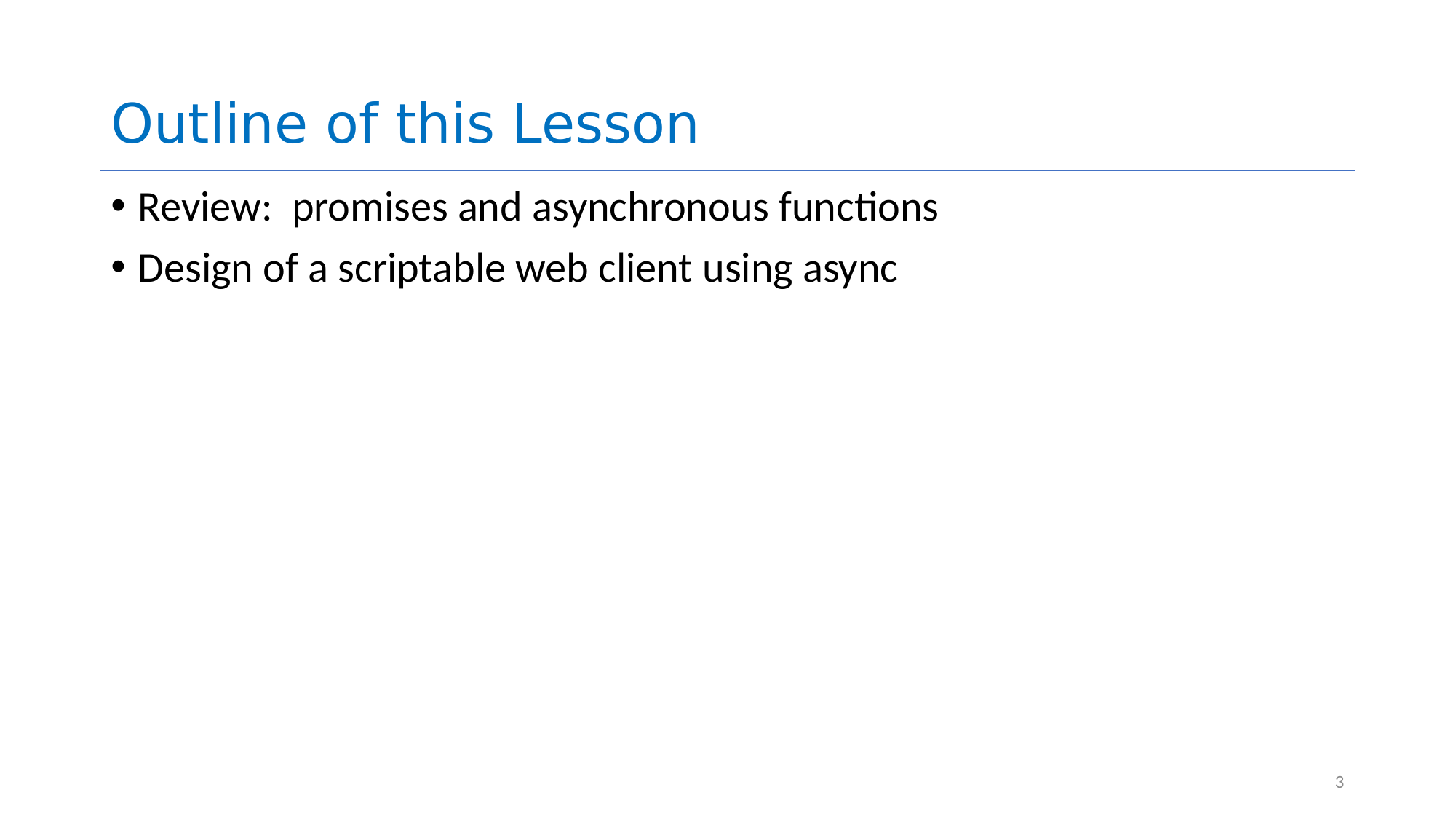

# Outline of this Lesson
Review:  promises and asynchronous functions
Design of a scriptable web client using async

3